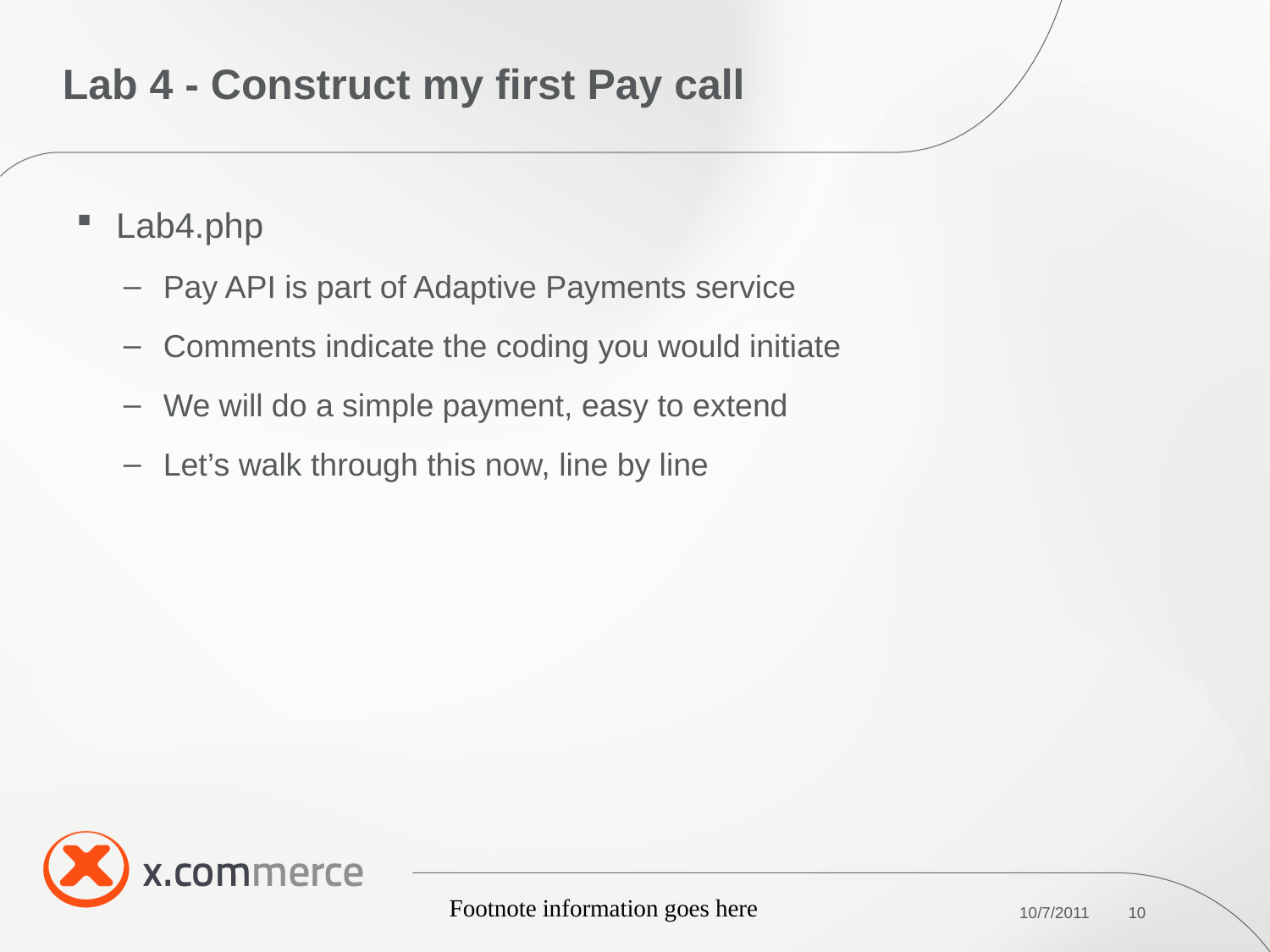

# Lab 4 - Construct my first Pay call
Lab4.php
Pay API is part of Adaptive Payments service
Comments indicate the coding you would initiate
We will do a simple payment, easy to extend
Let’s walk through this now, line by line

Footnote information goes here
10/7/2011
10